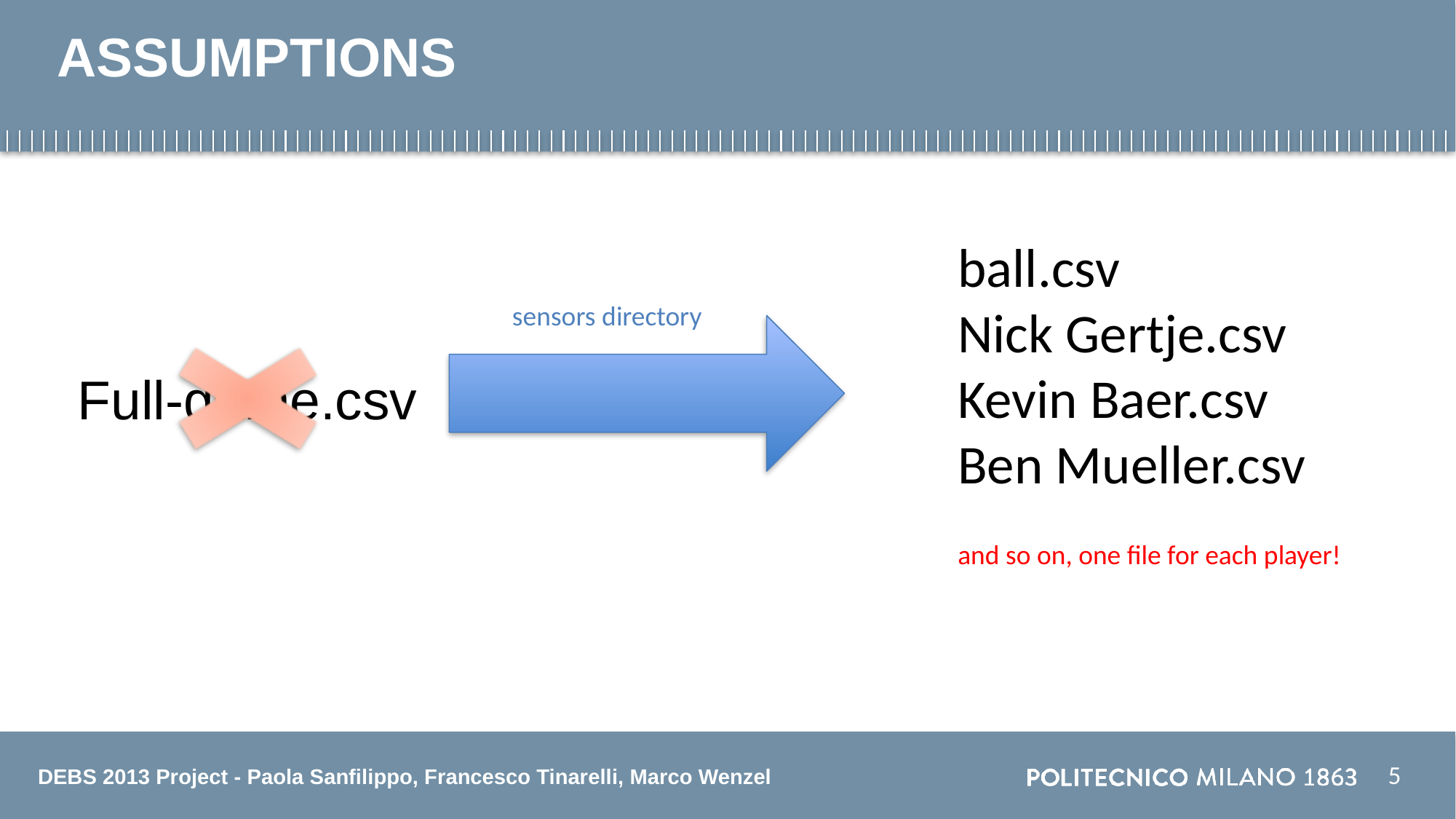

# ASSUMPTIONS
ball.csv
Nick Gertje.csv
Kevin Baer.csv
Ben Mueller.csv

sensors directory

Full-game.csv
and so on, one file for each player!
5